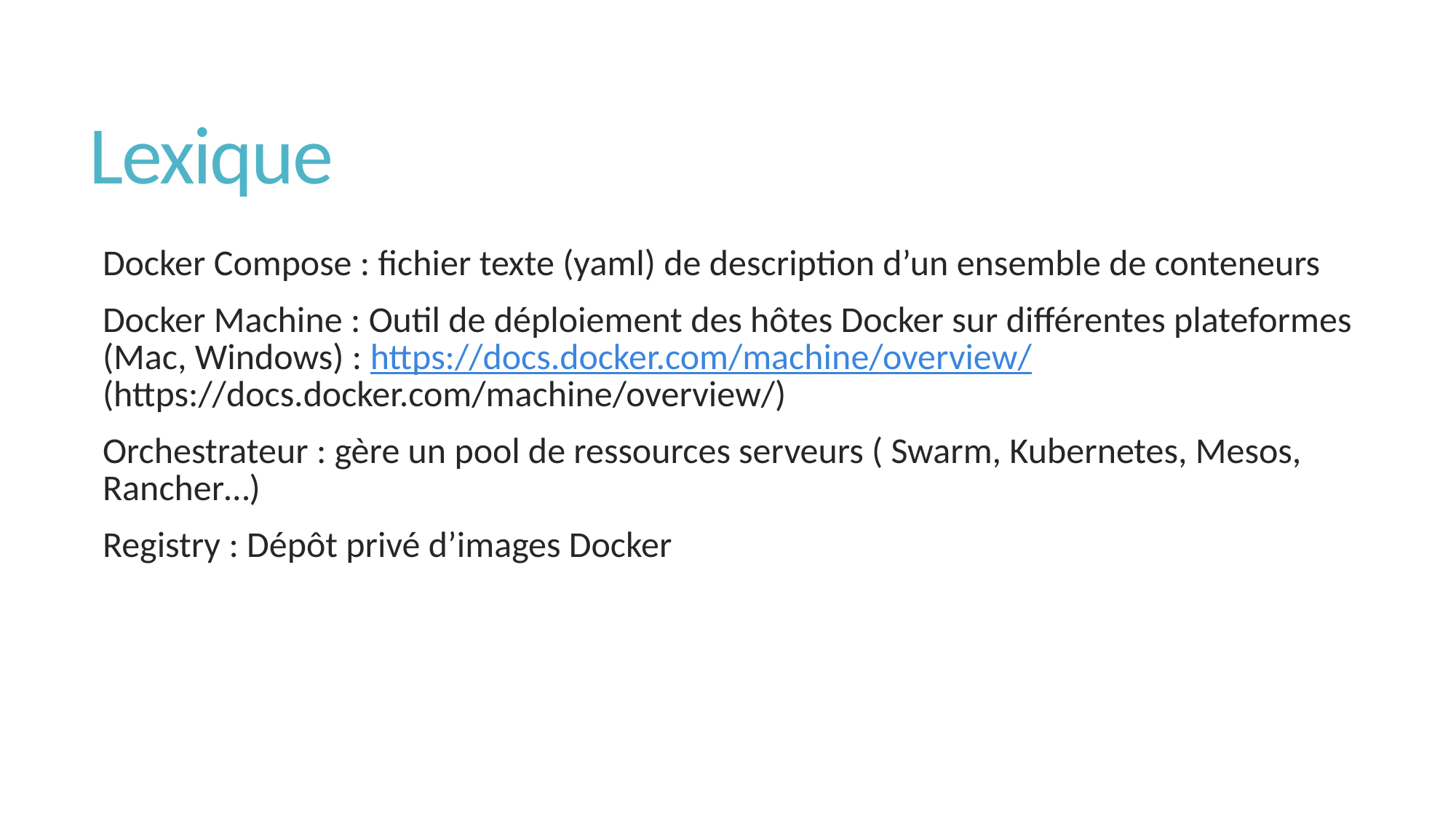

# Lexique
Docker Compose : fichier texte (yaml) de description d’un ensemble de conteneurs
Docker Machine : Outil de déploiement des hôtes Docker sur différentes plateformes (Mac, Windows) : https://docs.docker.com/machine/overview/ (https://docs.docker.com/machine/overview/)
Orchestrateur : gère un pool de ressources serveurs ( Swarm, Kubernetes, Mesos, Rancher…)
Registry : Dépôt privé d’images Docker